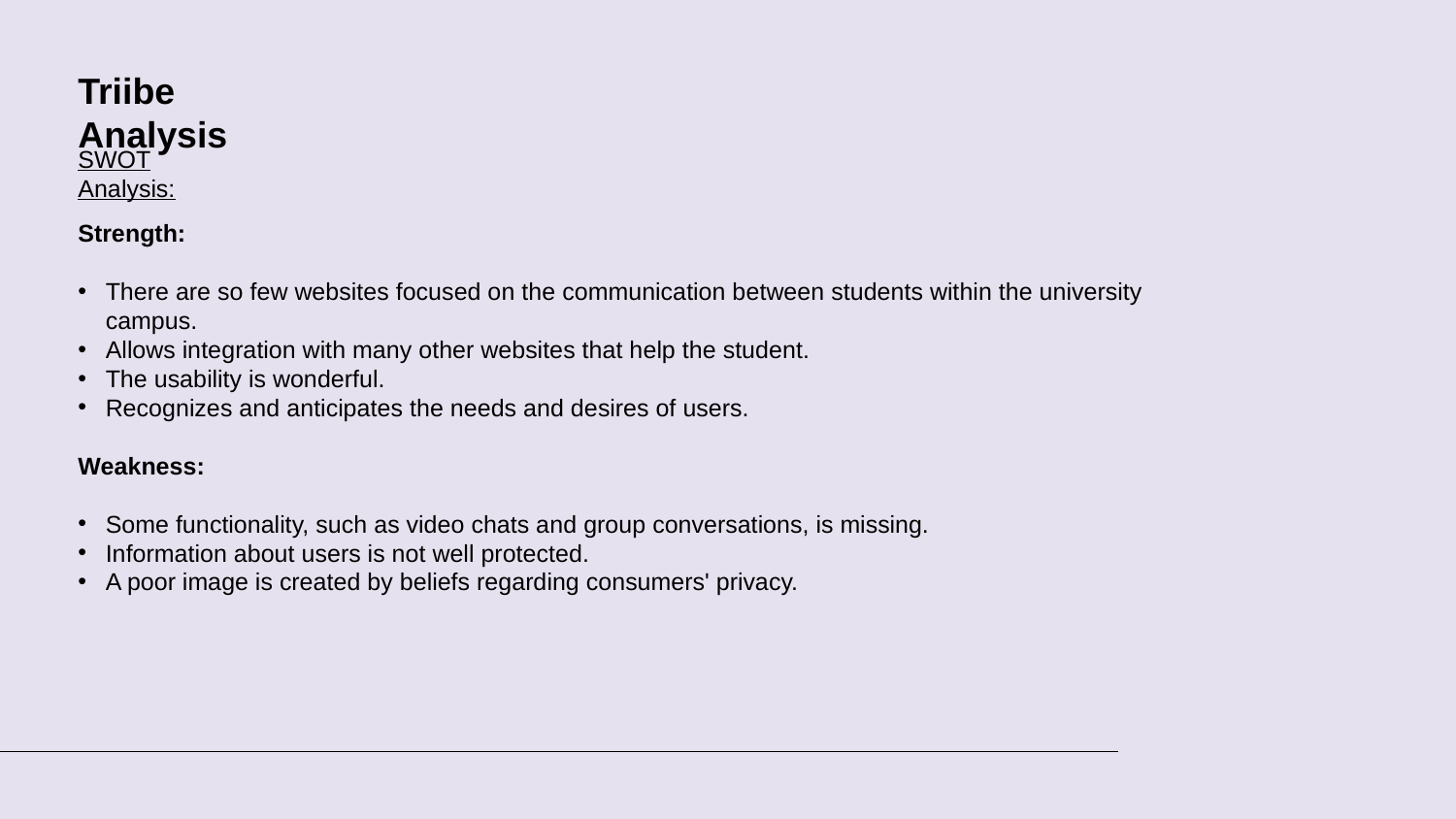

Triibe Analysis
SWOT Analysis:
Strength:

There are so few websites focused on the communication between students within the university campus.
Allows integration with many other websites that help the student.
The usability is wonderful.
Recognizes and anticipates the needs and desires of users.

Weakness:

Some functionality, such as video chats and group conversations, is missing.
Information about users is not well protected.
A poor image is created by beliefs regarding consumers' privacy.